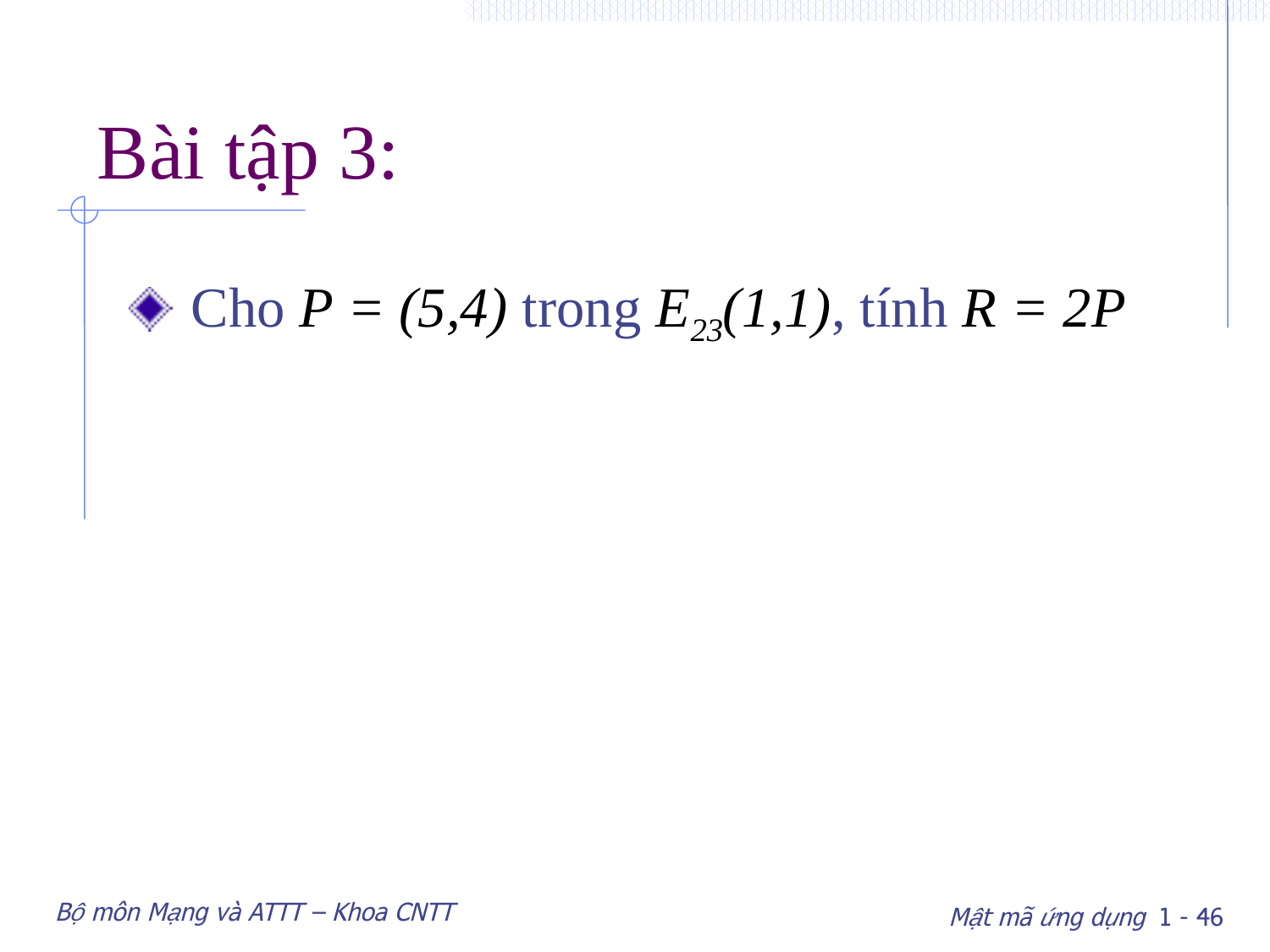

# Bài tập 3:
 Cho P = (5,4) trong E23(1,1), tính R = 2P
Bộ môn Mạng và ATTT – Khoa CNTT